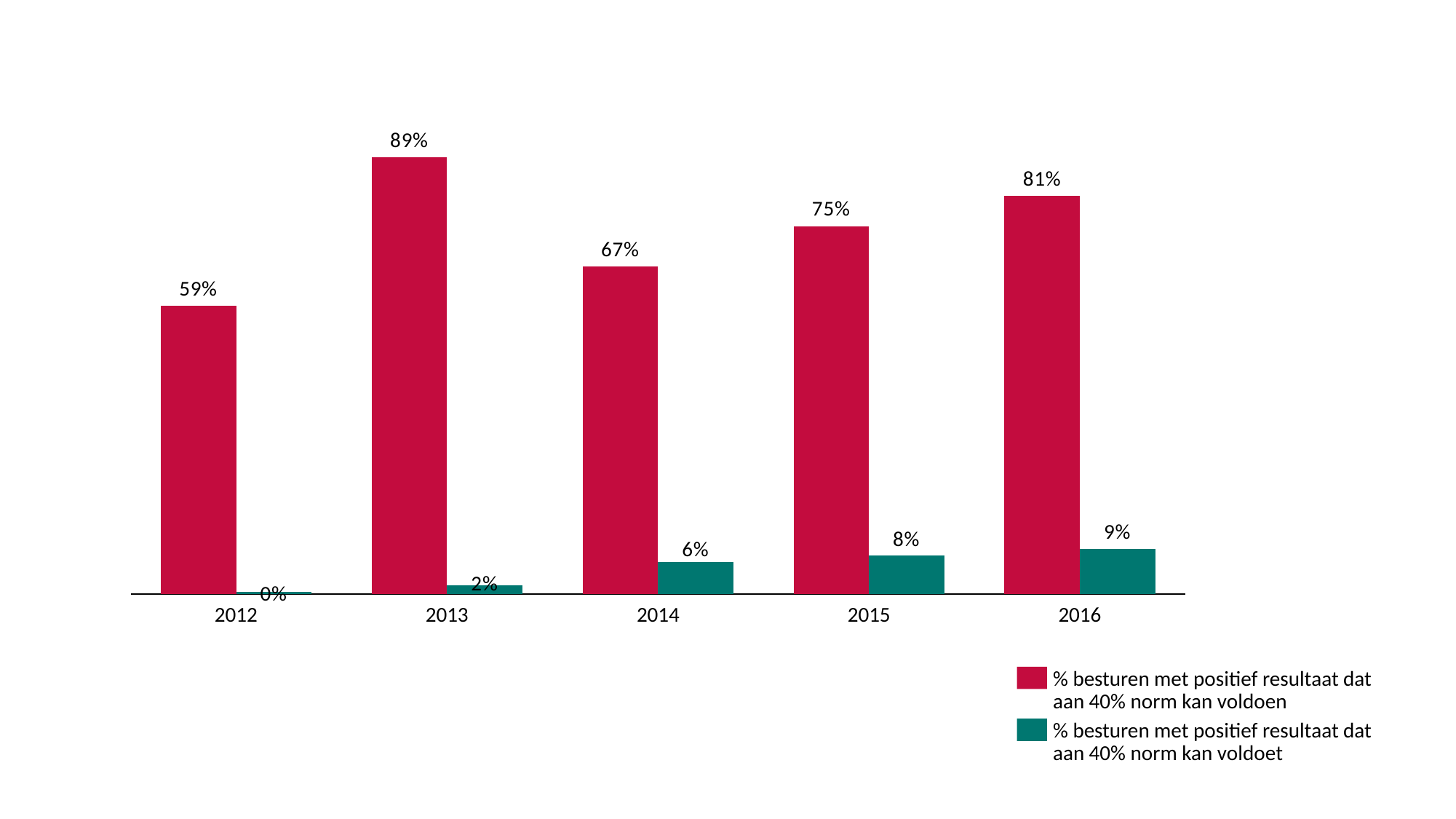

### Chart

| Category |  |  |
|---|---|---|
2012
2013
2014
2015
2016
% besturen met positief resultaat dat
aan 40% norm kan voldoen

% besturen met positief resultaat dat
aan 40% norm kan voldoet